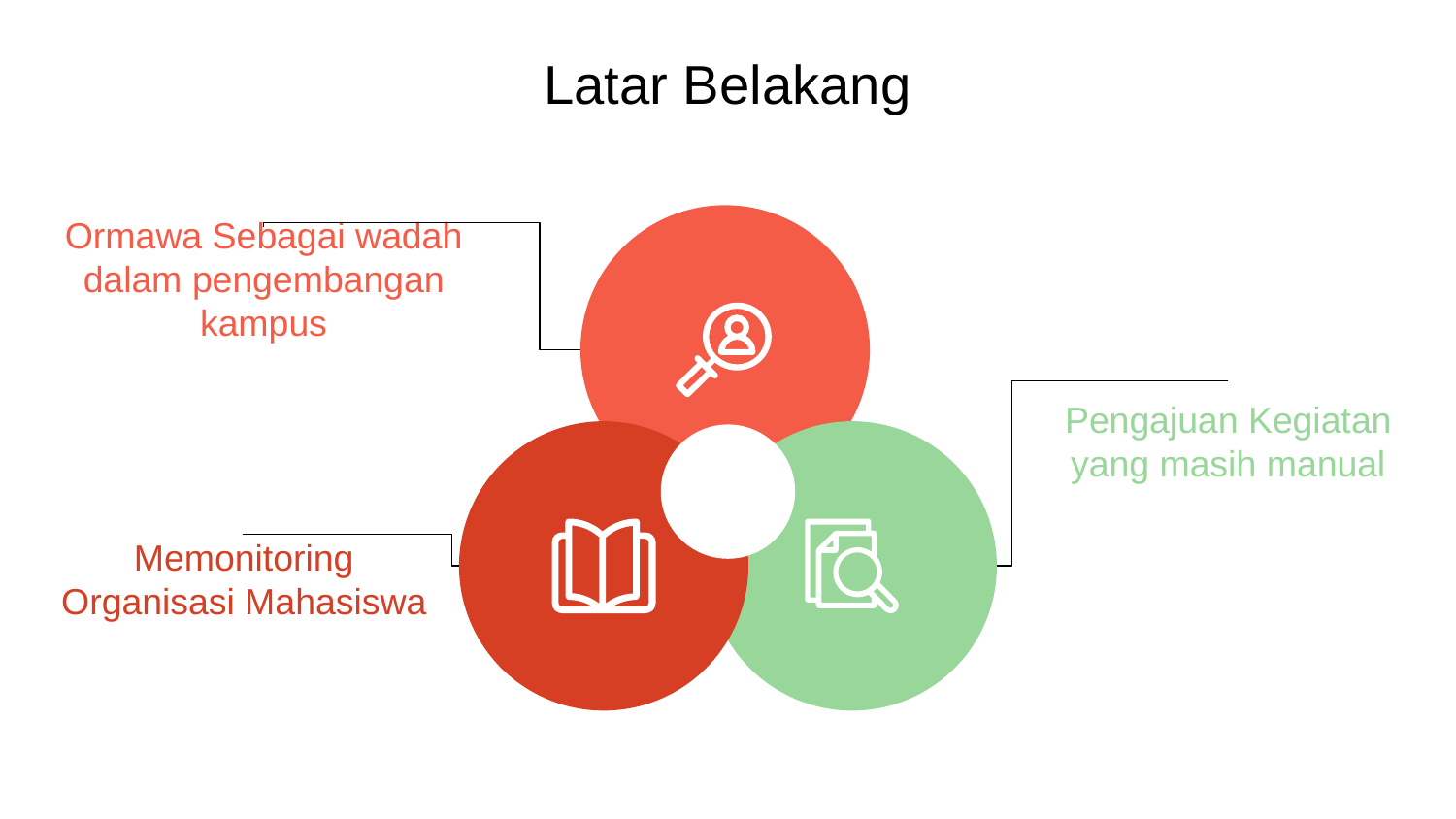

# Latar Belakang

Ormawa Sebagai wadah dalam pengembangan kampus

Pengajuan Kegiatan yang masih manual

Memonitoring Organisasi Mahasiswa